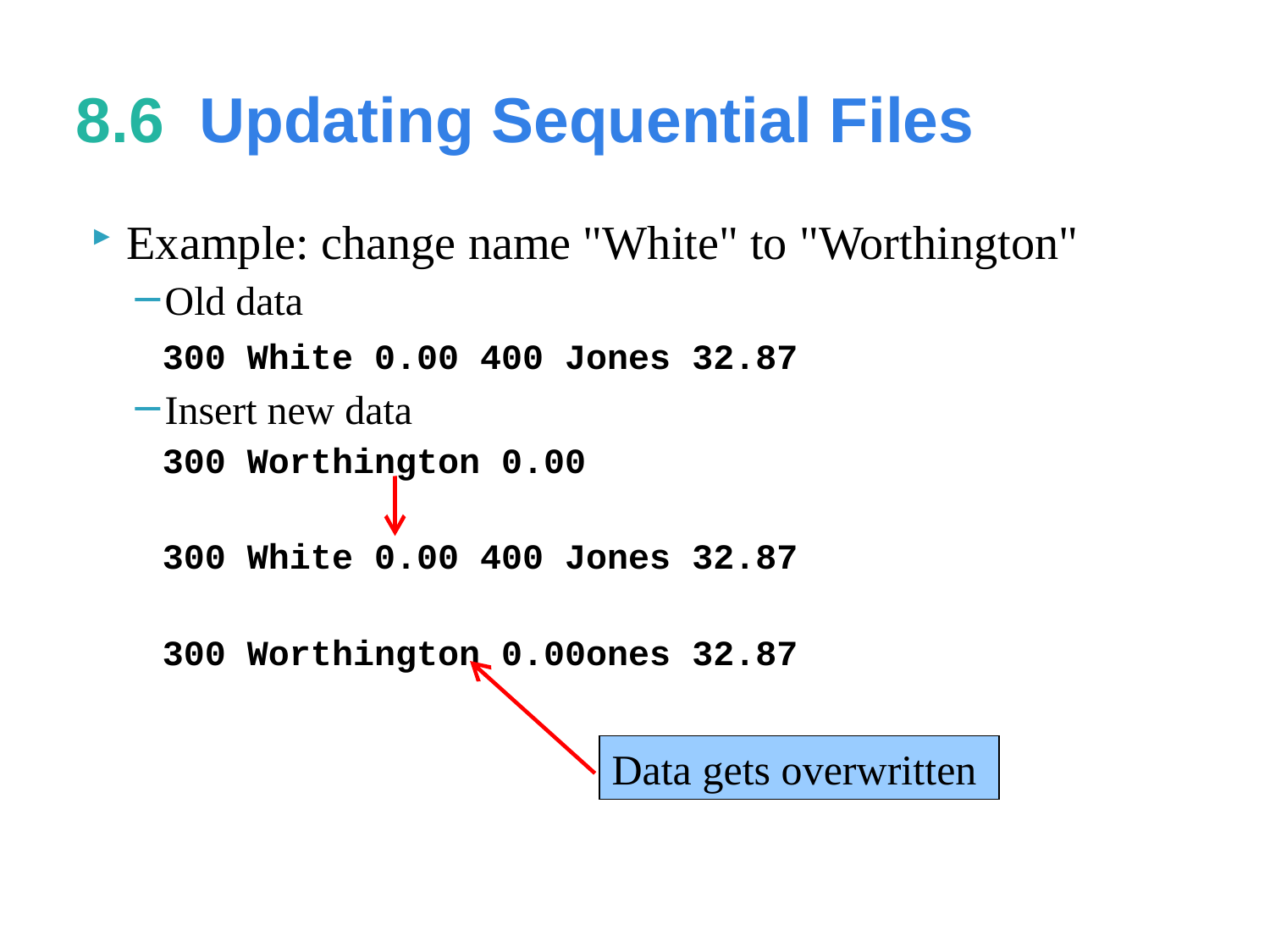

# 8.6  Updating Sequential Files
Example: change name "White" to "Worthington"
Old data
	300 White 0.00 400 Jones 32.87
Insert new data
	300 Worthington 0.00

	300 White 0.00 400 Jones 32.87

	300 Worthington 0.00ones 32.87

Data gets overwritten